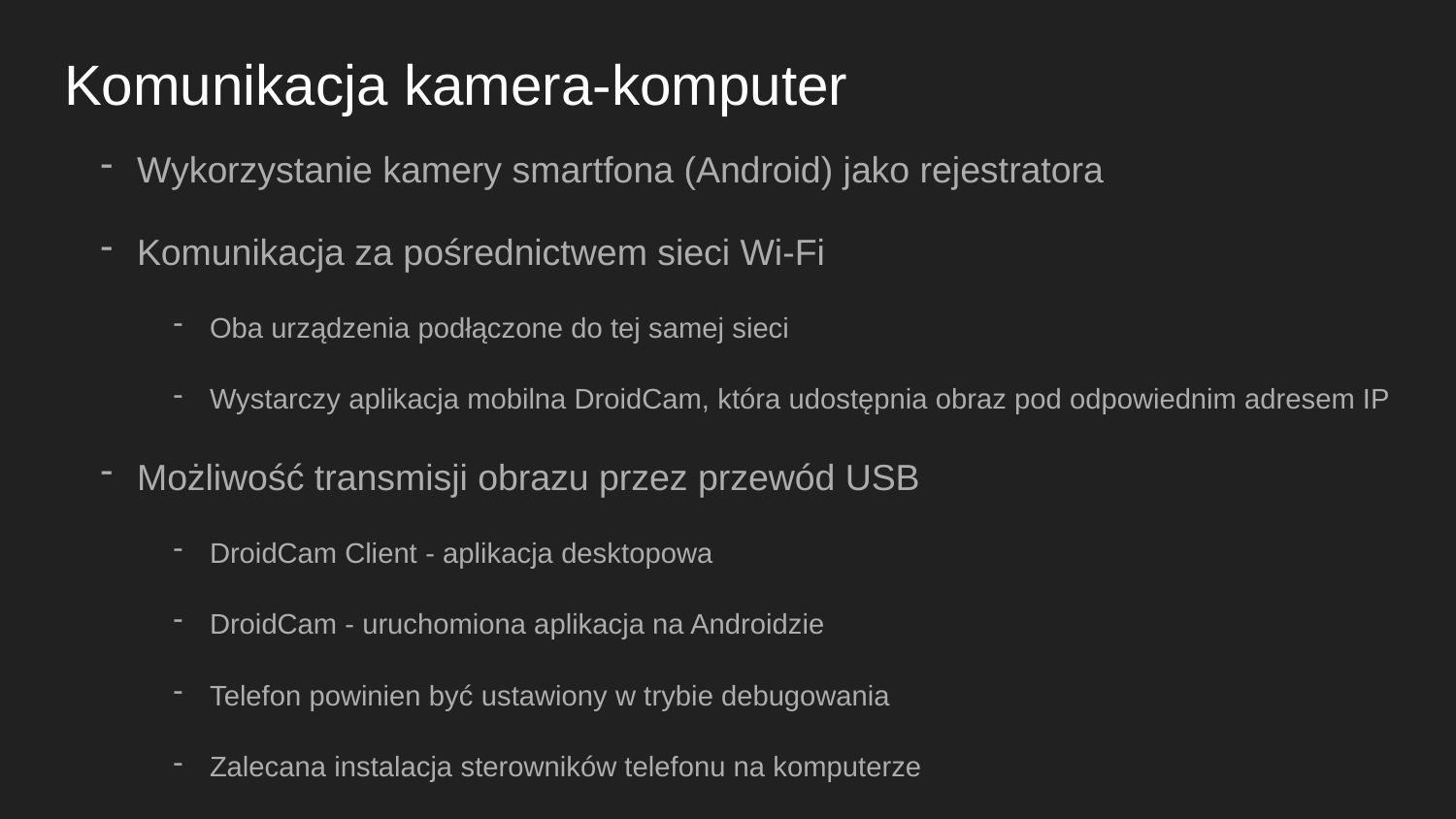

# Komunikacja kamera-komputer
Wykorzystanie kamery smartfona (Android) jako rejestratora
Komunikacja za pośrednictwem sieci Wi-Fi
Oba urządzenia podłączone do tej samej sieci
Wystarczy aplikacja mobilna DroidCam, która udostępnia obraz pod odpowiednim adresem IP
Możliwość transmisji obrazu przez przewód USB
DroidCam Client - aplikacja desktopowa
DroidCam - uruchomiona aplikacja na Androidzie
Telefon powinien być ustawiony w trybie debugowania
Zalecana instalacja sterowników telefonu na komputerze